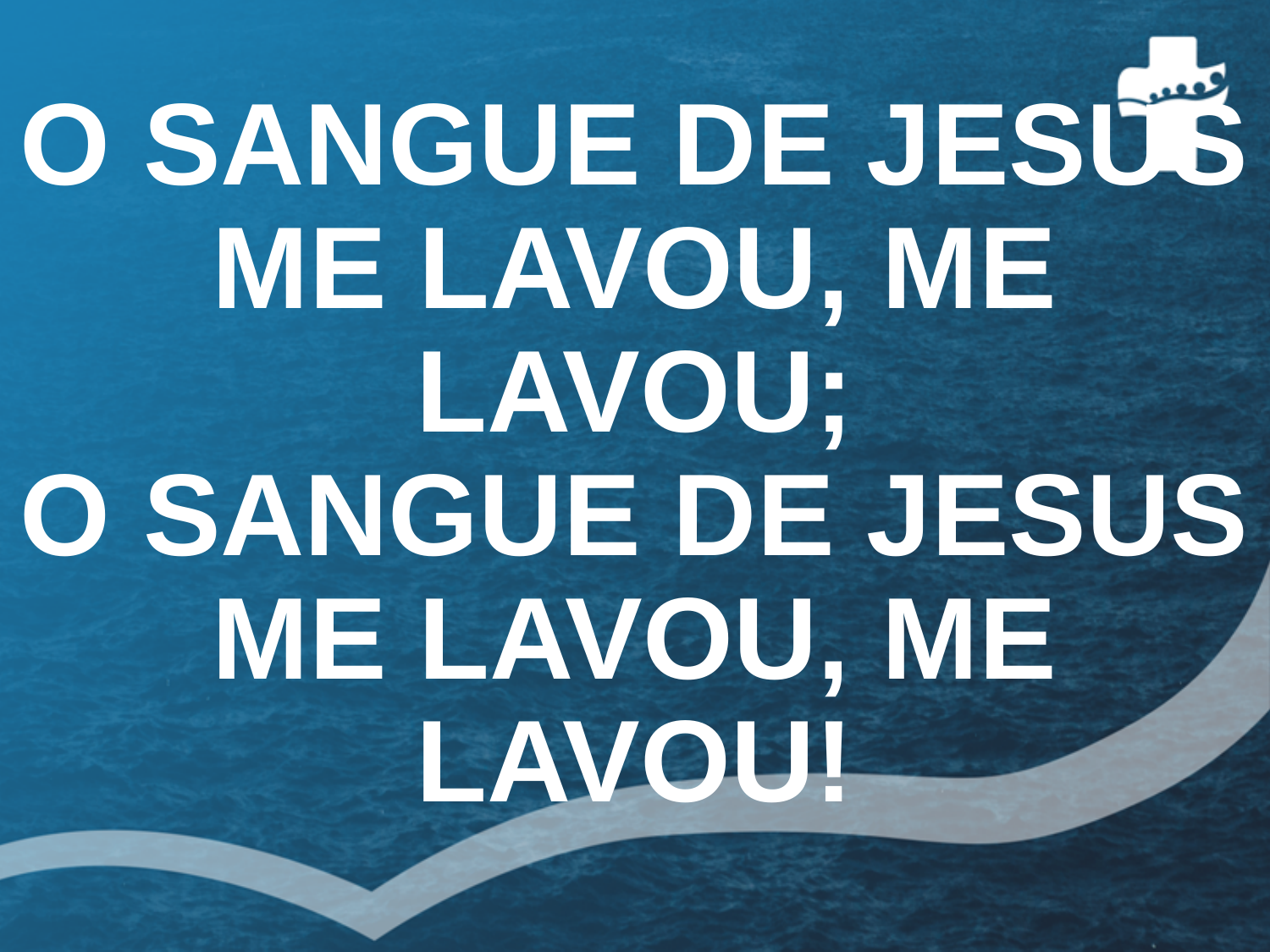

# O SANGUE DE JESUS ME LAVOU, ME LAVOU; O SANGUE DE JESUS ME LAVOU, ME LAVOU!